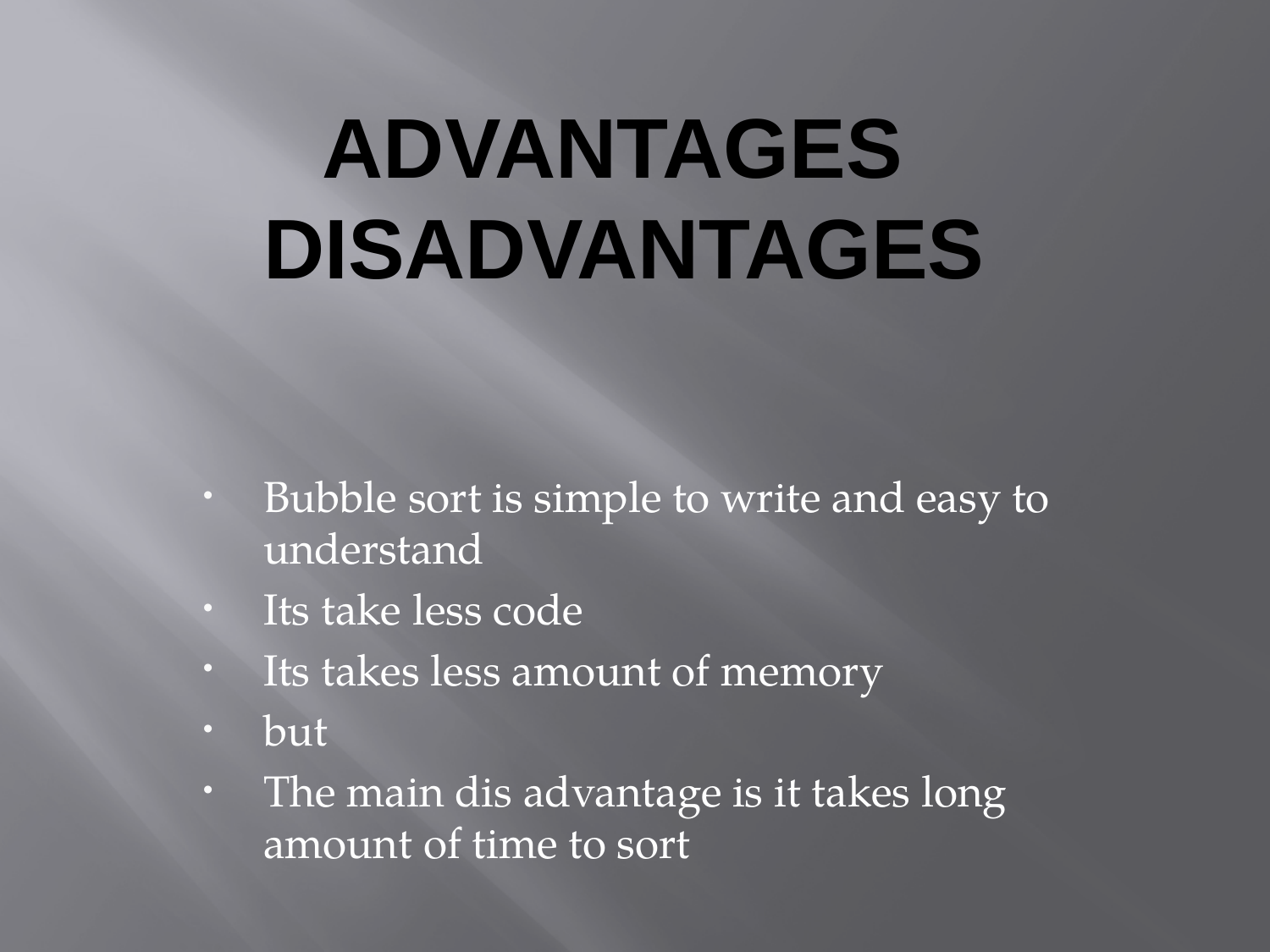

# Advantages disadvantages
Bubble sort is simple to write and easy to understand
Its take less code
Its takes less amount of memory
but
The main dis advantage is it takes long amount of time to sort